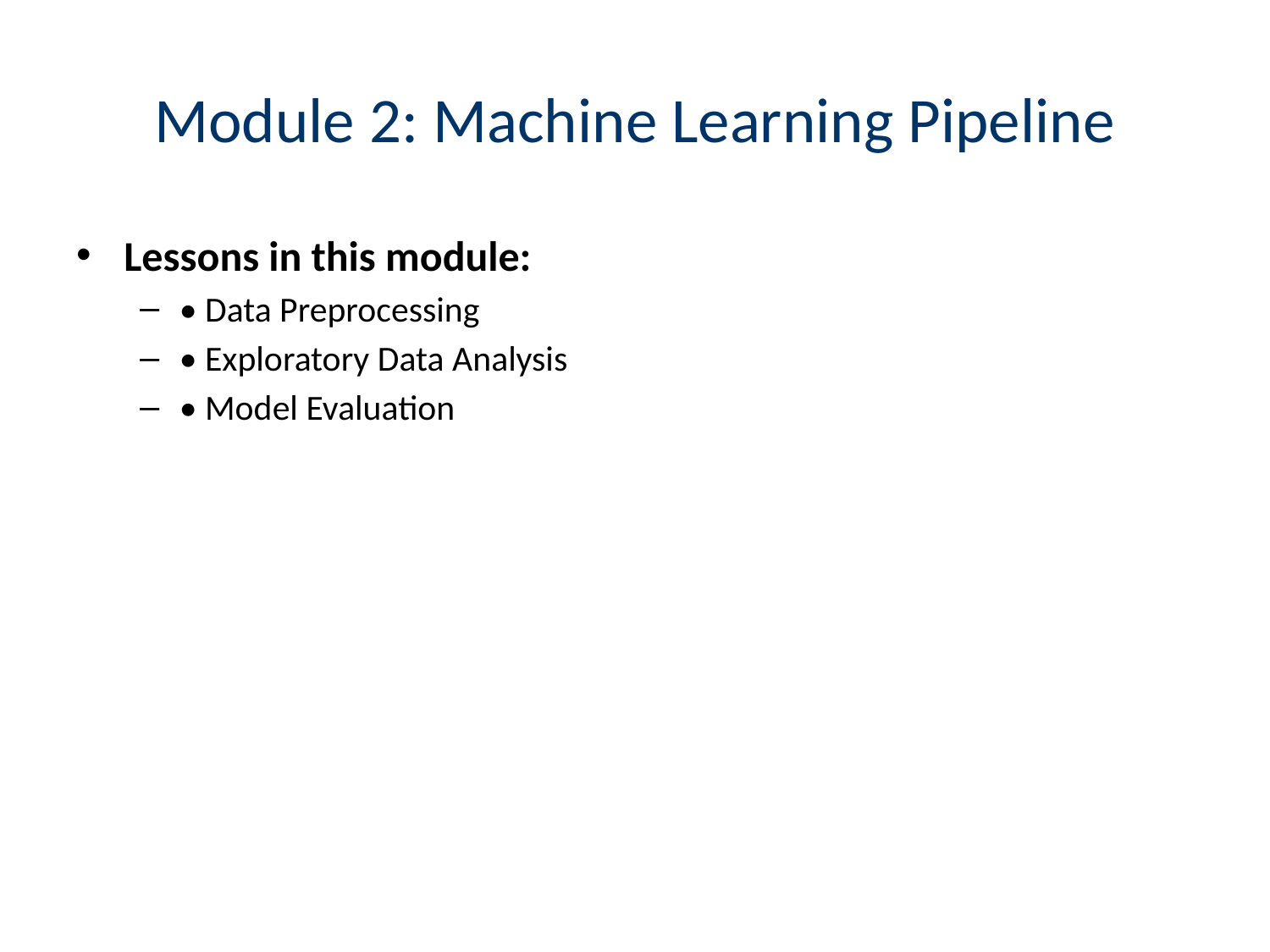

# Module 2: Machine Learning Pipeline
Lessons in this module:
• Data Preprocessing
• Exploratory Data Analysis
• Model Evaluation